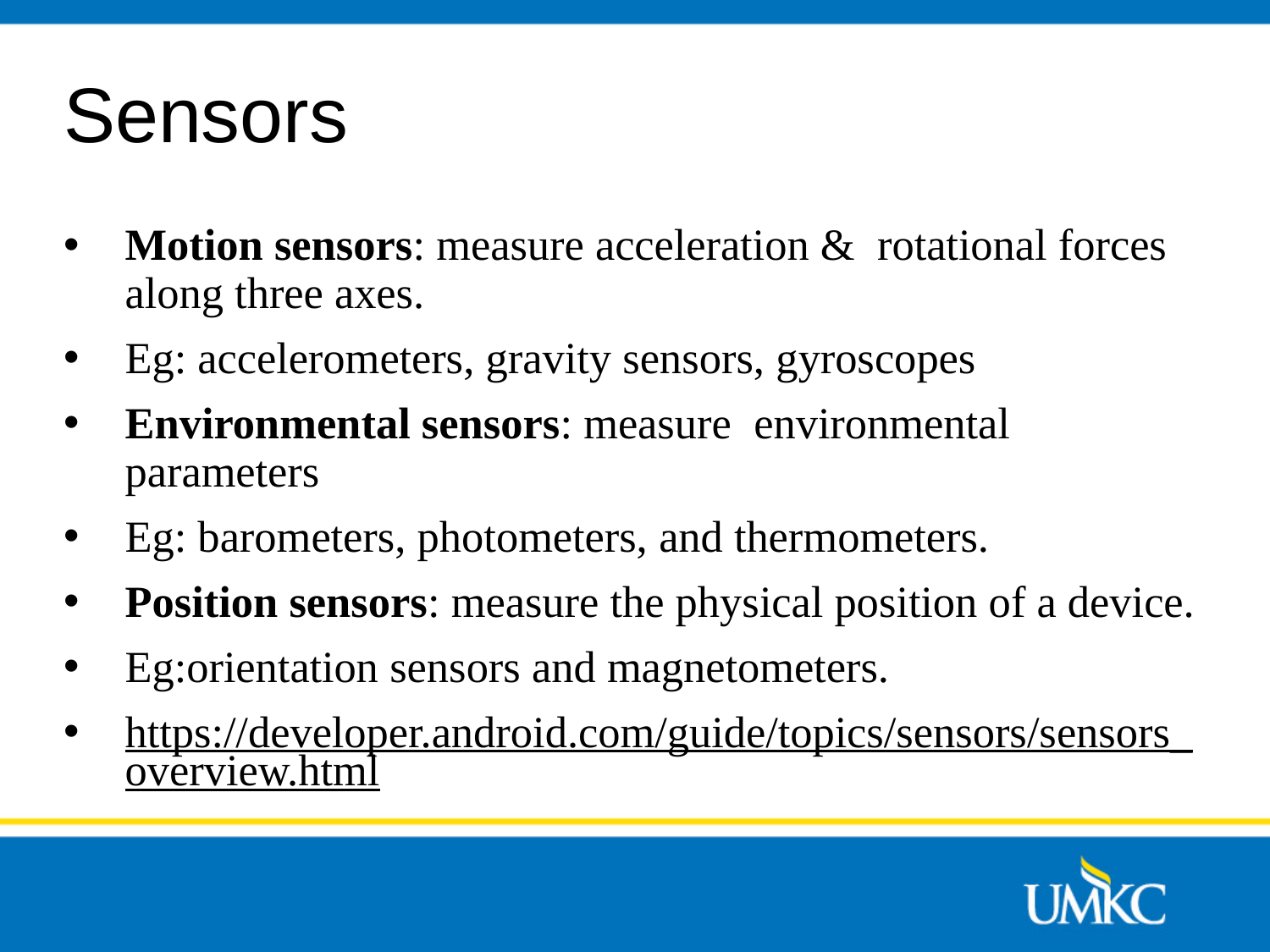

# Sensors
Motion sensors: measure acceleration &  rotational forces along three axes.
Eg: accelerometers, gravity sensors, gyroscopes
Environmental sensors: measure  environmental parameters
Eg: barometers, photometers, and thermometers.
Position sensors: measure the physical position of a device.
Eg:orientation sensors and magnetometers.
https://developer.android.com/guide/topics/sensors/sensors_overview.html